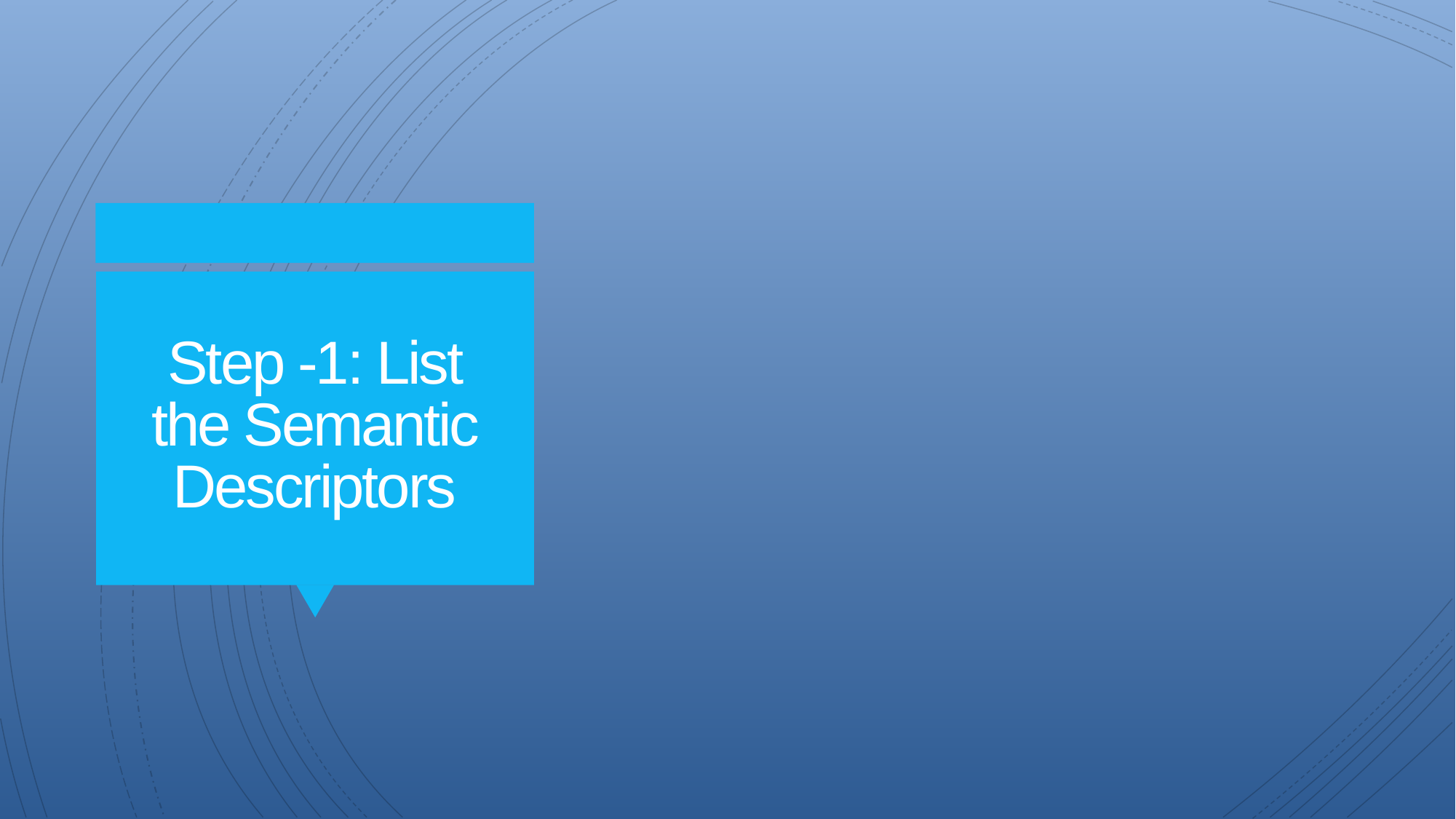

# Step -1: List the Semantic Descriptors